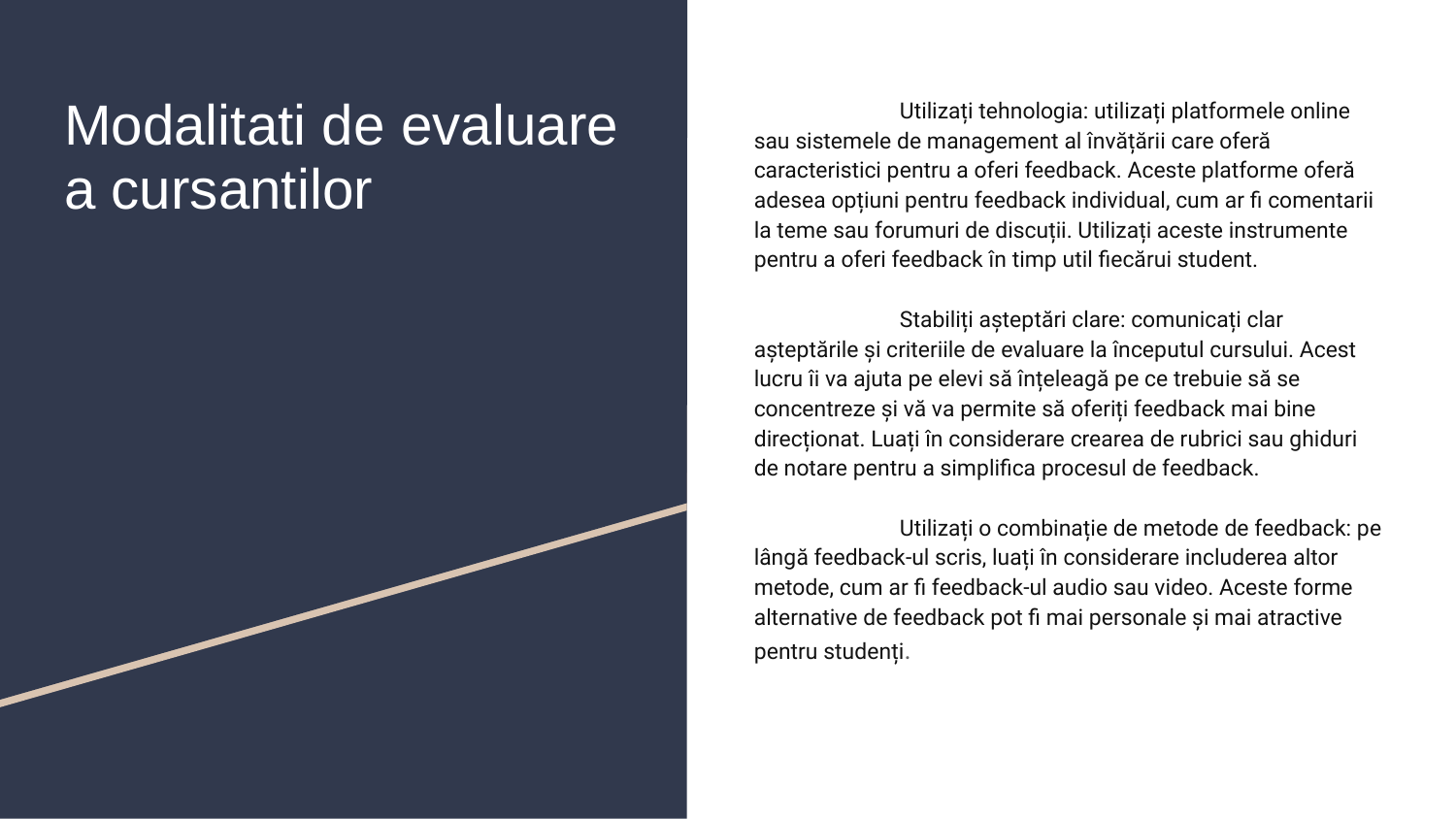

# Modalitati de evaluare a cursantilor
	Utilizați tehnologia: utilizați platformele online sau sistemele de management al învățării care oferă caracteristici pentru a oferi feedback. Aceste platforme oferă adesea opțiuni pentru feedback individual, cum ar fi comentarii la teme sau forumuri de discuții. Utilizați aceste instrumente pentru a oferi feedback în timp util fiecărui student.

	Stabiliți așteptări clare: comunicați clar așteptările și criteriile de evaluare la începutul cursului. Acest lucru îi va ajuta pe elevi să înțeleagă pe ce trebuie să se concentreze și vă va permite să oferiți feedback mai bine direcționat. Luați în considerare crearea de rubrici sau ghiduri de notare pentru a simplifica procesul de feedback.

	Utilizați o combinație de metode de feedback: pe lângă feedback-ul scris, luați în considerare includerea altor metode, cum ar fi feedback-ul audio sau video. Aceste forme alternative de feedback pot fi mai personale și mai atractive pentru studenți.